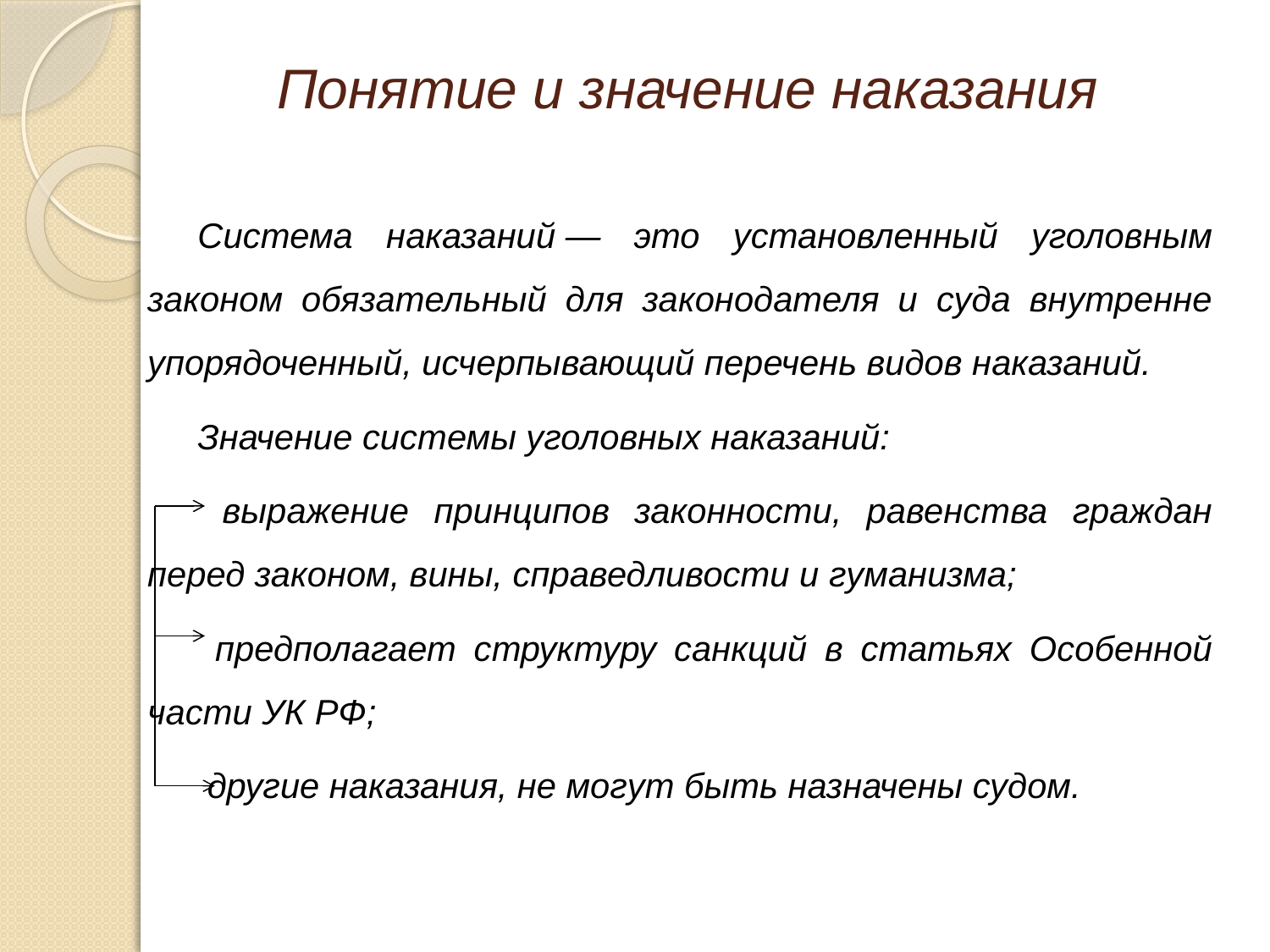

# Понятие и значение наказания
Система наказаний — это установленный уголовным законом обязательный для законодателя и суда внутренне упорядоченный, исчерпывающий перечень видов наказаний.
Значение системы уголовных наказаний:
 выражение принципов законности, равенства граждан перед законом, вины, справедливости и гуманизма;
 предполагает структуру санкций в статьях Особенной части УК РФ;
 другие наказания, не могут быть назначены судом.